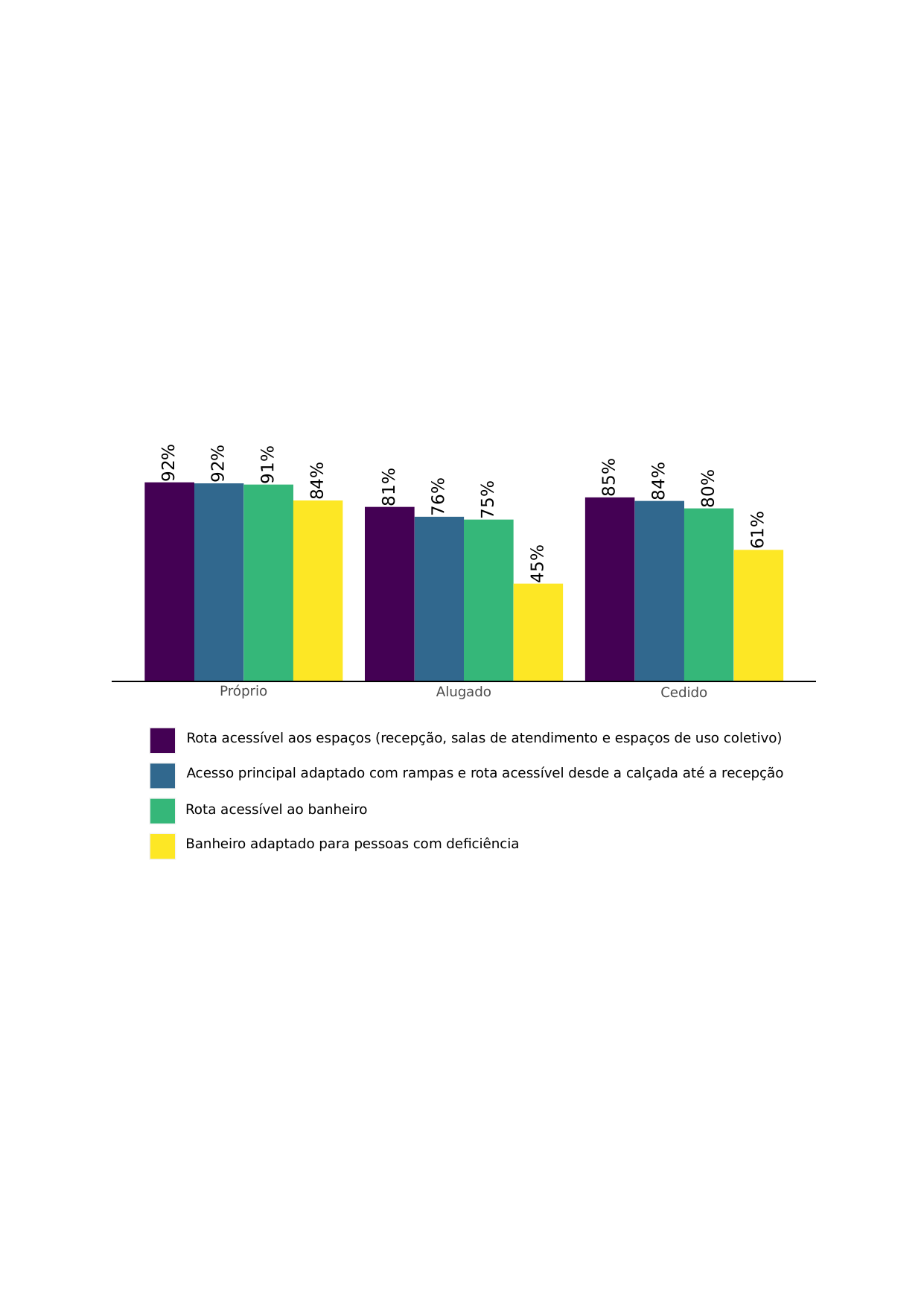

92%
92%
91%
85%
84%
84%
81%

80%

76%
75%

61%

45%

Próprio
Alugado
Cedido

Rota acessível aos espaços (recepção, salas de atendimento e espaços de uso coletivo)

Acesso principal adaptado com rampas e rota acessível desde a calçada até a recepção

Rota acessível ao banheiro

Banheiro adaptado para pessoas com deficiência